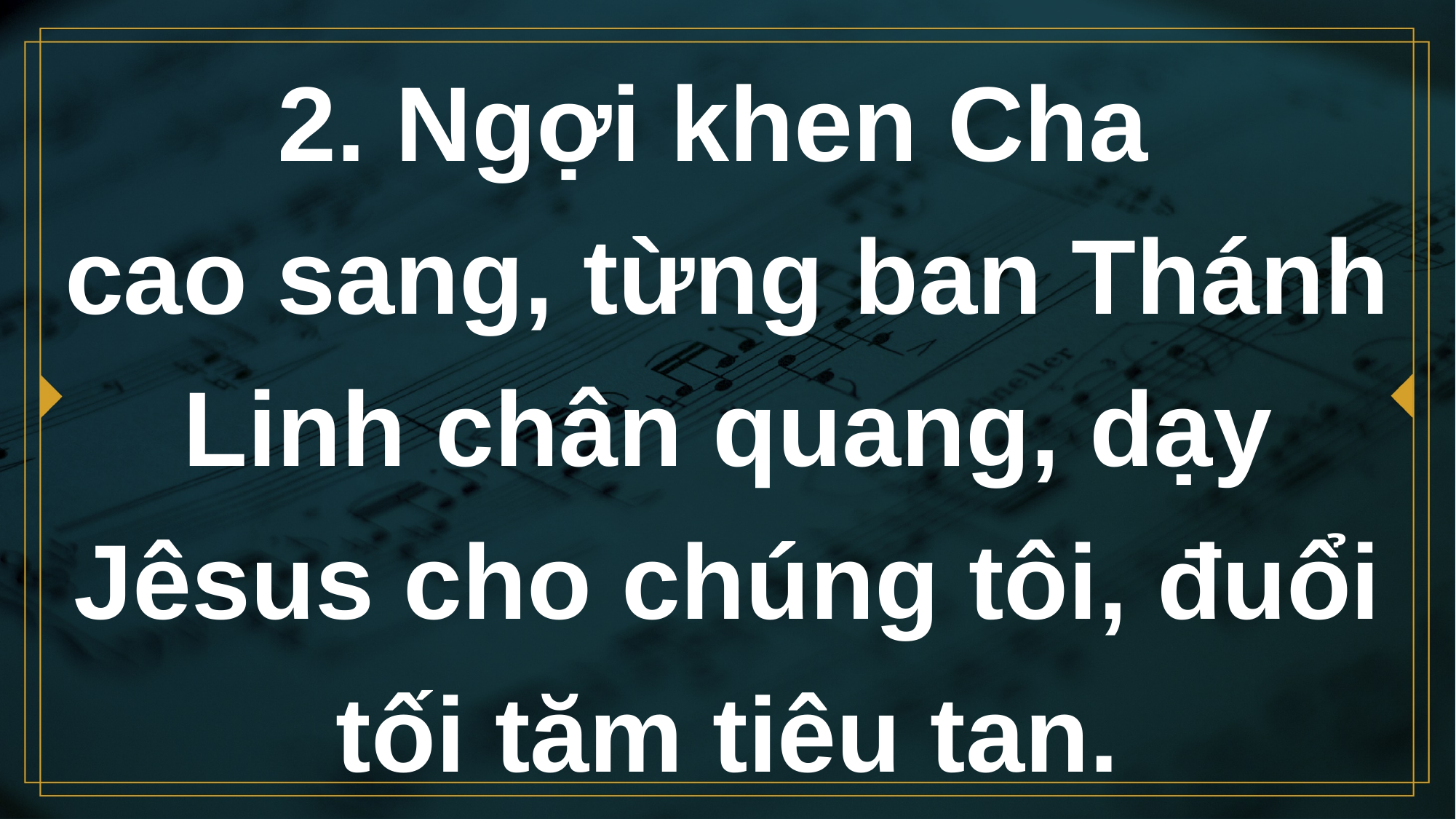

# 2. Ngợi khen Cha cao sang, từng ban Thánh Linh chân quang, dạy Jêsus cho chúng tôi, đuổi tối tăm tiêu tan.